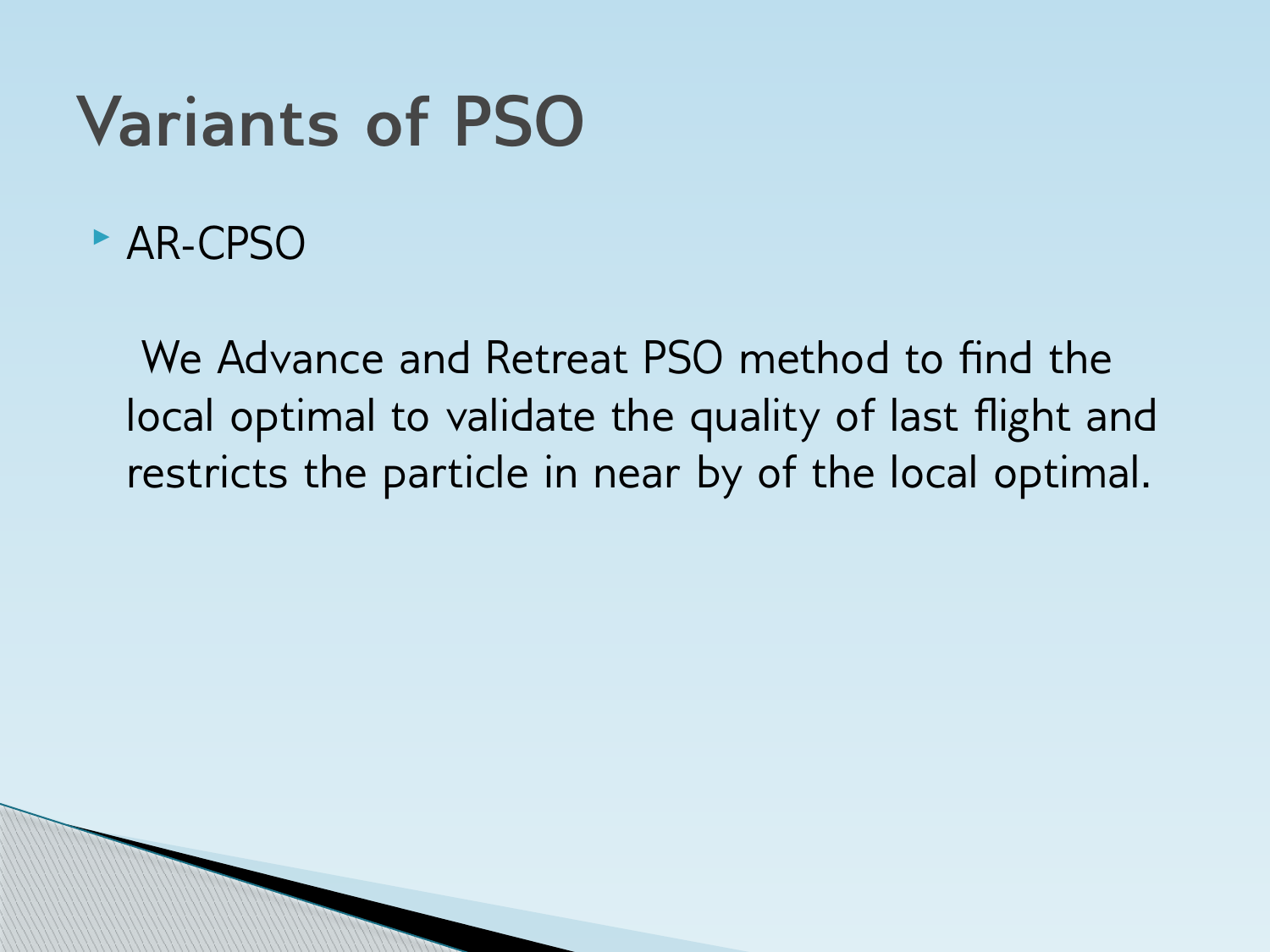

# Variants of PSO
AR-CPSO
 We Advance and Retreat PSO method to find the local optimal to validate the quality of last flight and restricts the particle in near by of the local optimal.